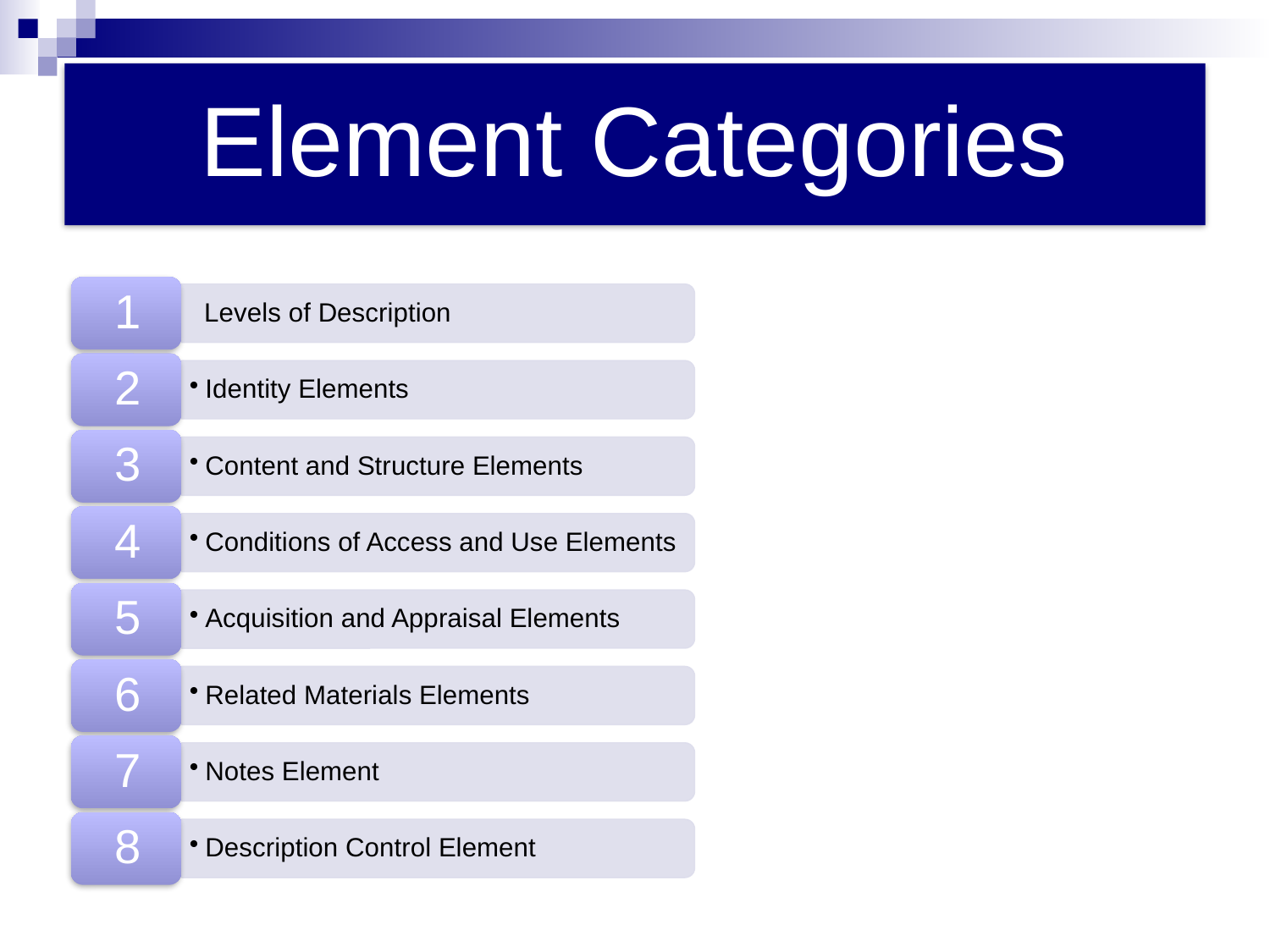

Element Categories
  Levels of Description
1
Identity Elements
2
Content and Structure Elements
3
Conditions of Access and Use Elements
4
Acquisition and Appraisal Elements
5
Related Materials Elements
6
Notes Element
7
Description Control Element
8